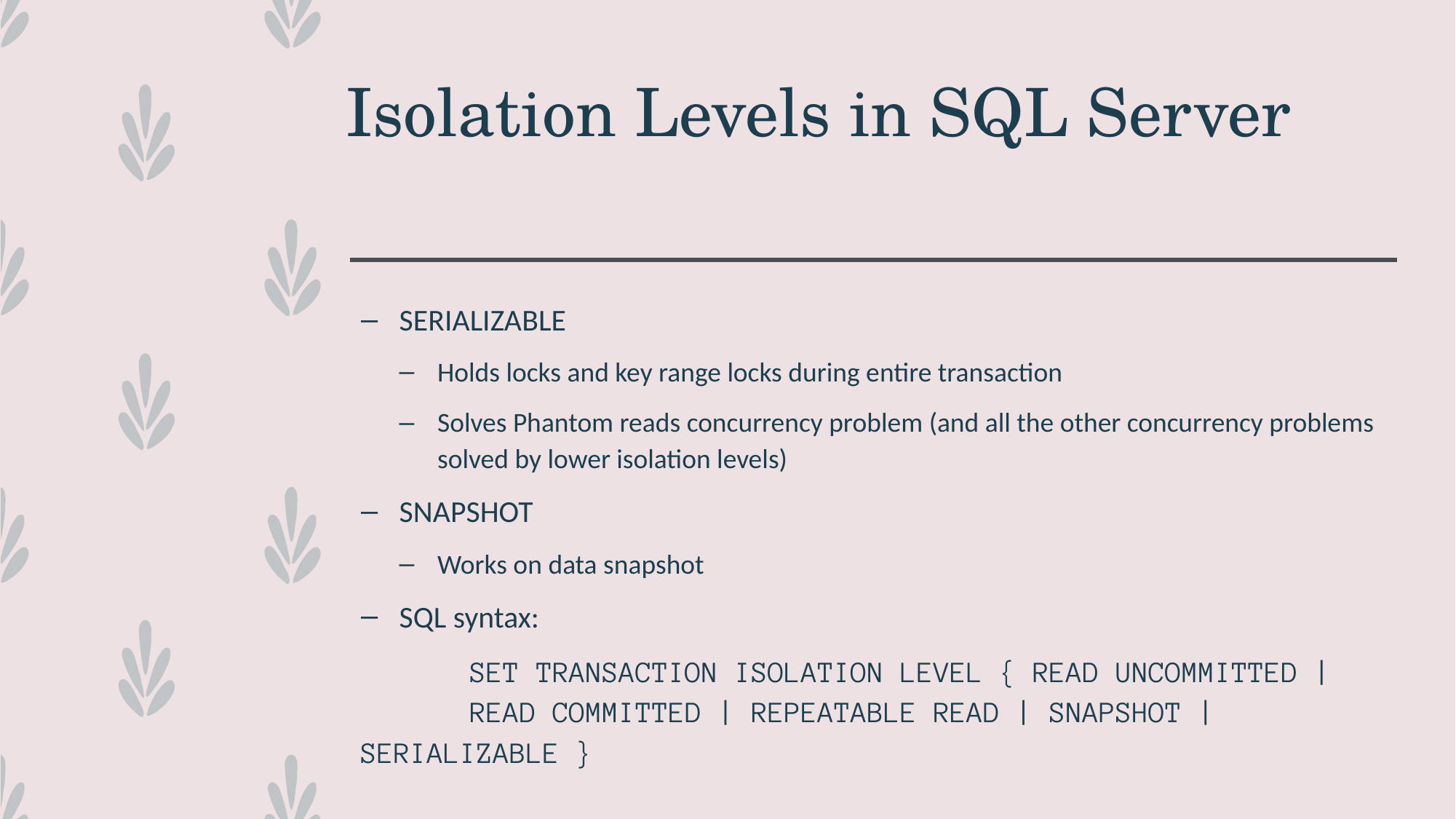

# Isolation Levels in SQL Server
SERIALIZABLE
Holds locks and key range locks during entire transaction
Solves Phantom reads concurrency problem (and all the other concurrency problems solved by lower isolation levels)
SNAPSHOT
Works on data snapshot
SQL syntax:
	SET TRANSACTION ISOLATION LEVEL { READ UNCOMMITTED | 	READ COMMITTED | REPEATABLE READ | SNAPSHOT | 	SERIALIZABLE }